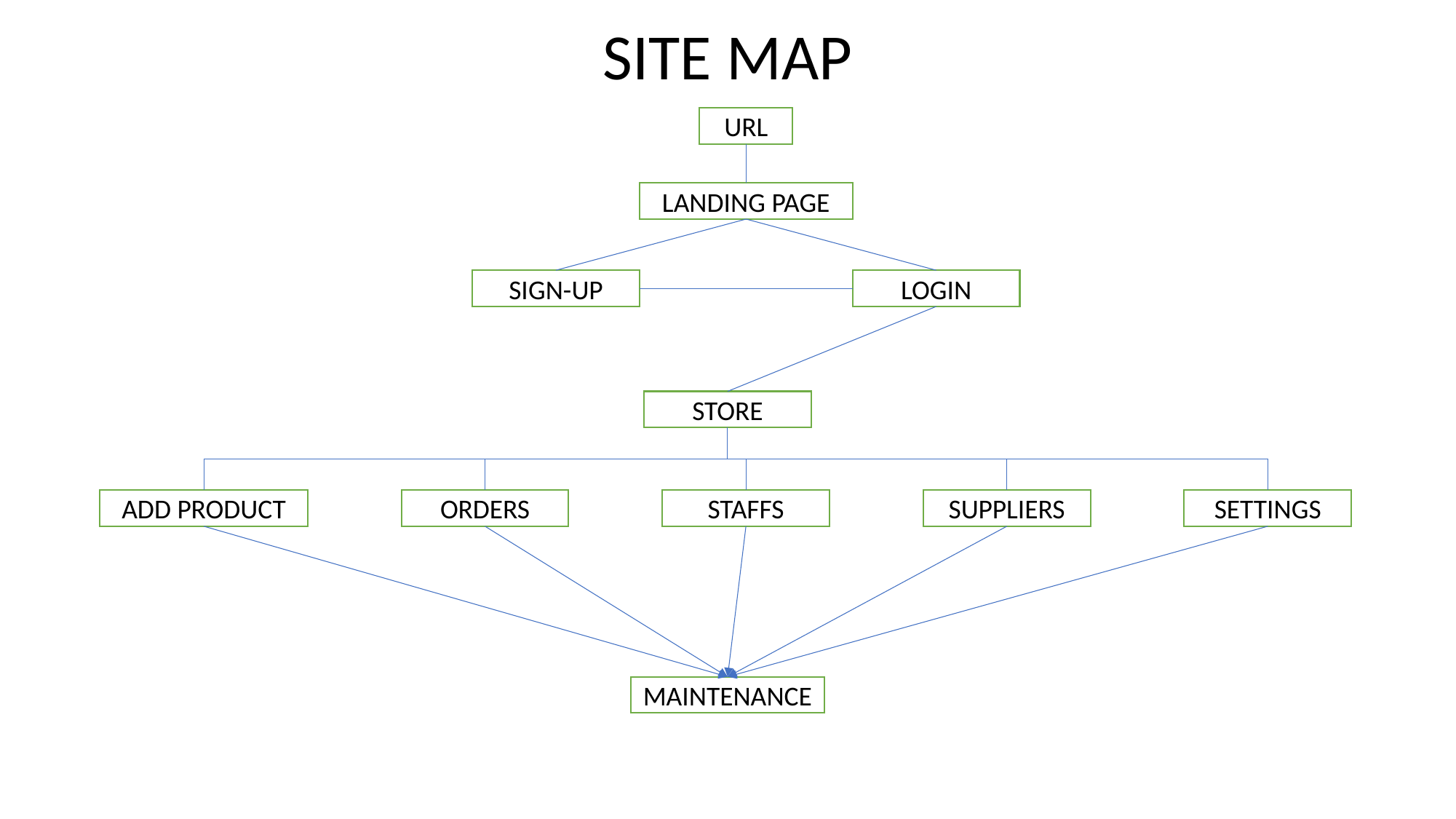

# SITE MAP
URL
LANDING PAGE
SIGN-UP
LOGIN
STORE
SETTINGS
ADD PRODUCT
ORDERS
STAFFS
SUPPLIERS
MAINTENANCE